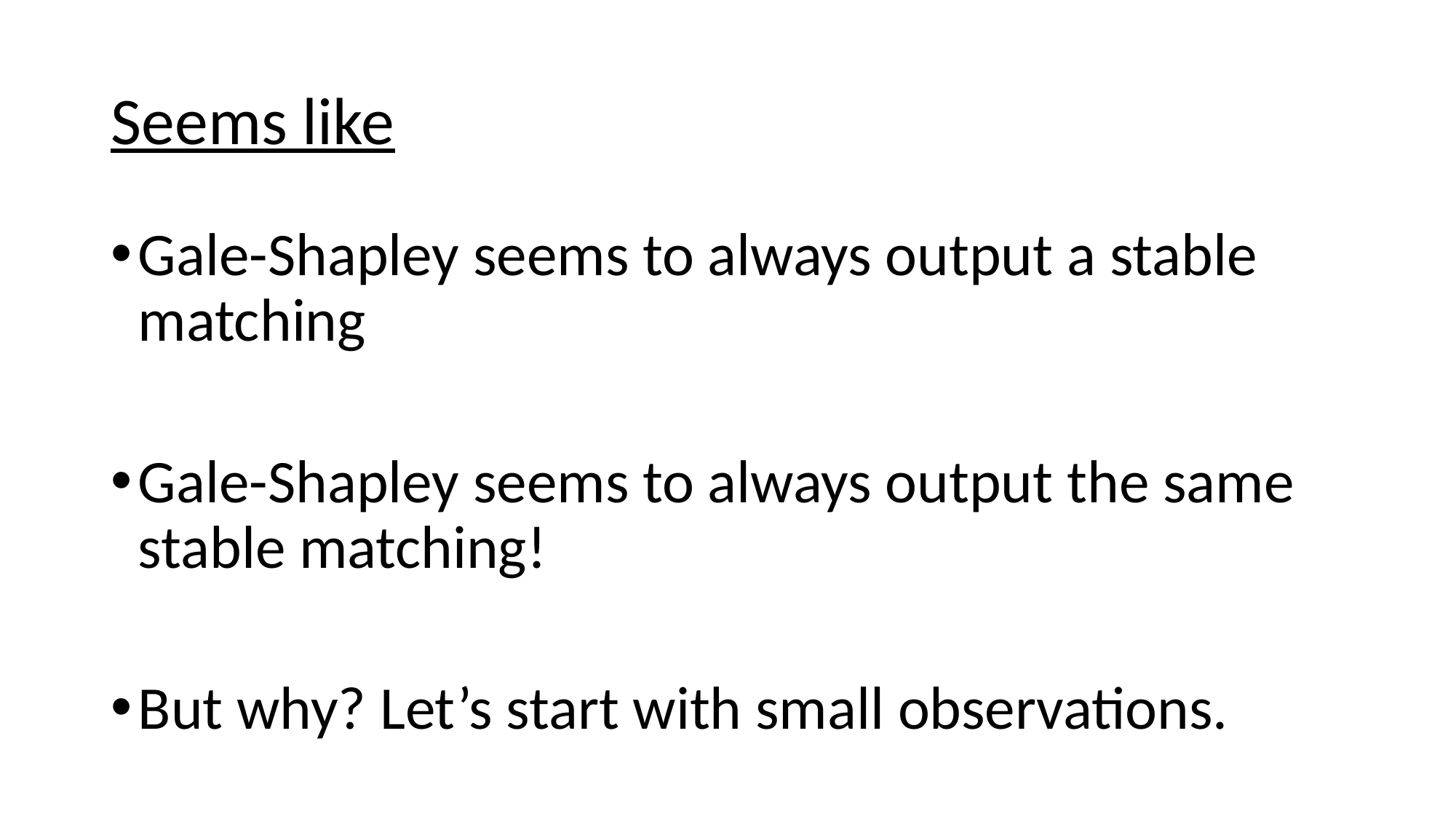

# Seems like
Gale-Shapley seems to always output a stable matching

Gale-Shapley seems to always output the same stable matching!

But why? Let’s start with small observations.